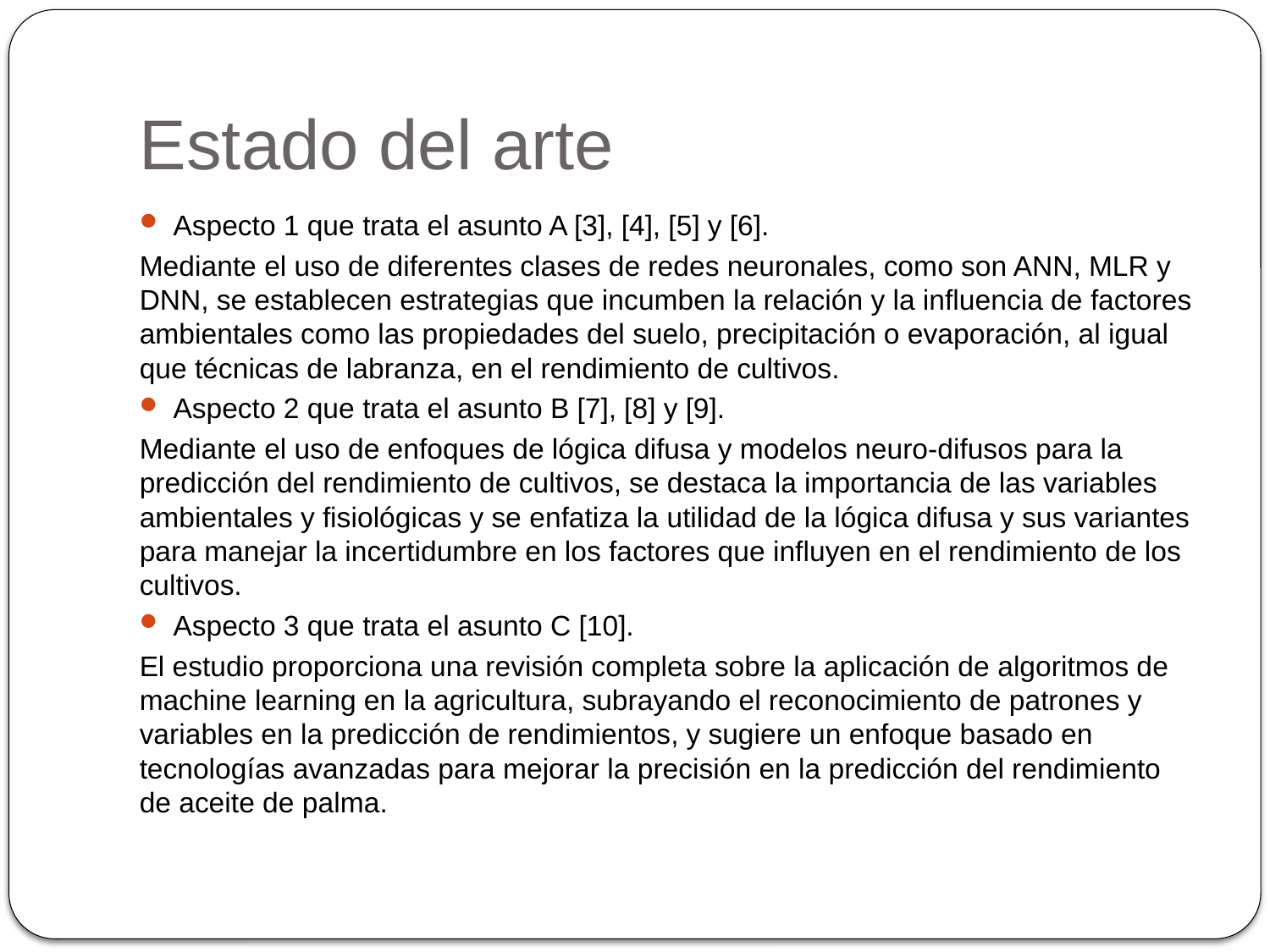

# Estado del arte
Aspecto 1 que trata el asunto A [3], [4], [5] y [6].
Mediante el uso de diferentes clases de redes neuronales, como son ANN, MLR y DNN, se establecen estrategias que incumben la relación y la influencia de factores ambientales como las propiedades del suelo, precipitación o evaporación, al igual que técnicas de labranza, en el rendimiento de cultivos.
Aspecto 2 que trata el asunto B [7], [8] y [9].
Mediante el uso de enfoques de lógica difusa y modelos neuro-difusos para la predicción del rendimiento de cultivos, se destaca la importancia de las variables ambientales y fisiológicas y se enfatiza la utilidad de la lógica difusa y sus variantes para manejar la incertidumbre en los factores que influyen en el rendimiento de los cultivos.
Aspecto 3 que trata el asunto C [10].
El estudio proporciona una revisión completa sobre la aplicación de algoritmos de machine learning en la agricultura, subrayando el reconocimiento de patrones y variables en la predicción de rendimientos, y sugiere un enfoque basado en tecnologías avanzadas para mejorar la precisión en la predicción del rendimiento de aceite de palma.